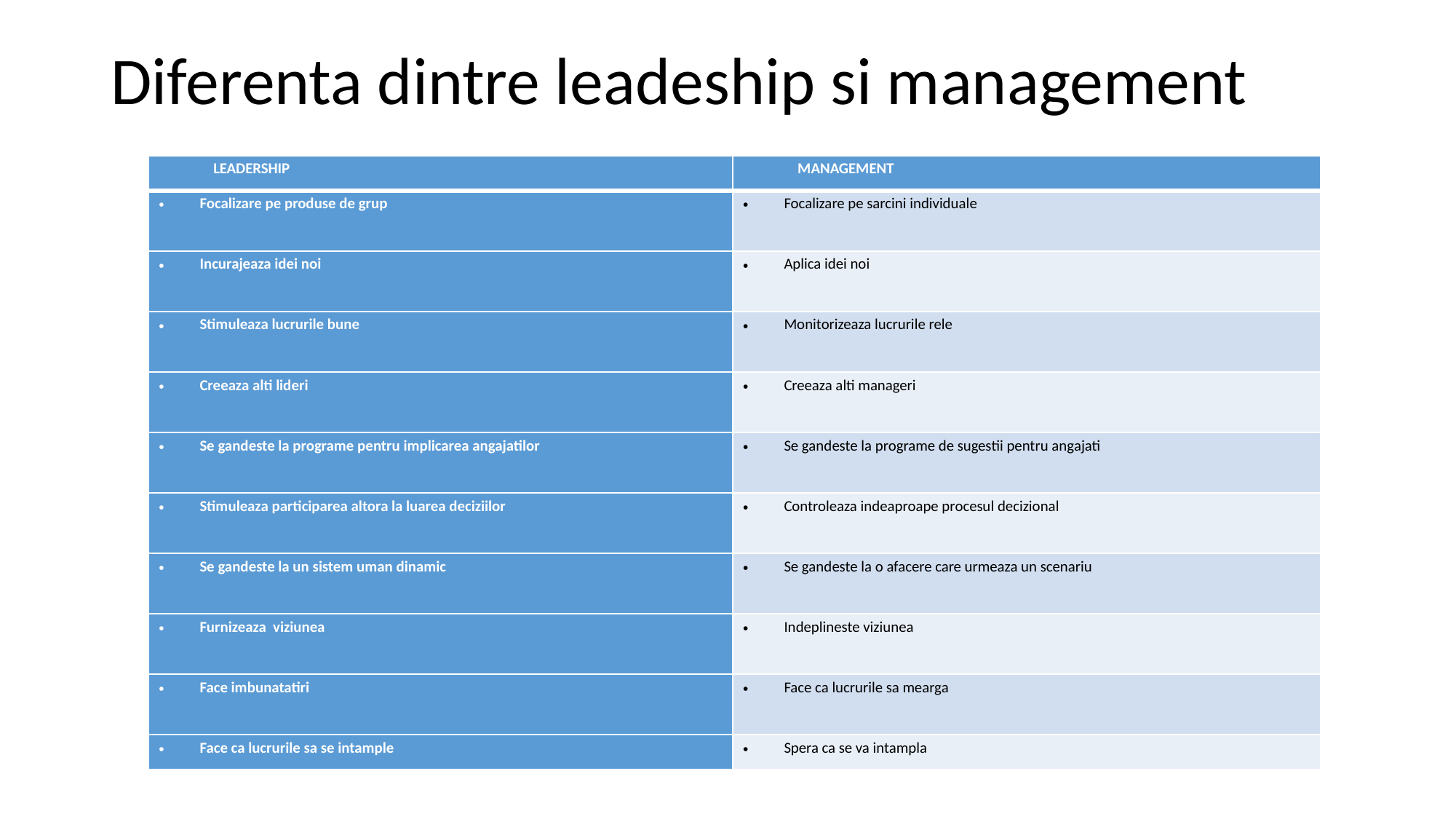

# Diferenta dintre leadeship si management
| LEADERSHIP | MANAGEMENT |
| --- | --- |
| Focalizare pe produse de grup | Focalizare pe sarcini individuale |
| Incurajeaza idei noi | Aplica idei noi |
| Stimuleaza lucrurile bune | Monitorizeaza lucrurile rele |
| Creeaza alti lideri | Creeaza alti manageri |
| Se gandeste la programe pentru implicarea angajatilor | Se gandeste la programe de sugestii pentru angajati |
| Stimuleaza participarea altora la luarea deciziilor | Controleaza indeaproape procesul decizional |
| Se gandeste la un sistem uman dinamic | Se gandeste la o afacere care urmeaza un scenariu |
| Furnizeaza viziunea | Indeplineste viziunea |
| Face imbunatatiri | Face ca lucrurile sa mearga |
| Face ca lucrurile sa se intample | Spera ca se va intampla |